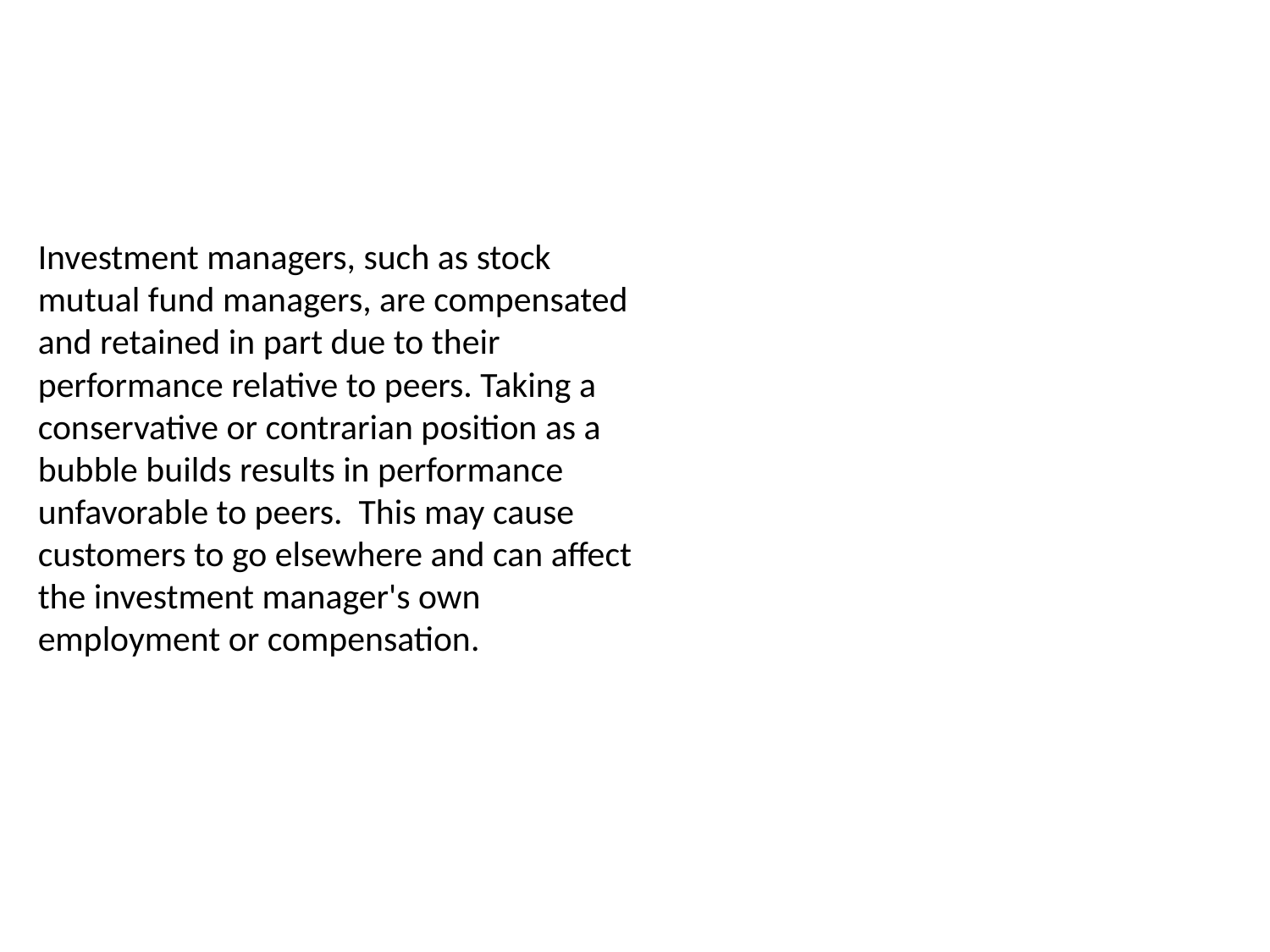

Investment managers, such as stock mutual fund managers, are compensated and retained in part due to their performance relative to peers. Taking a conservative or contrarian position as a bubble builds results in performance unfavorable to peers.  This may cause customers to go elsewhere and can affect the investment manager's own employment or compensation.